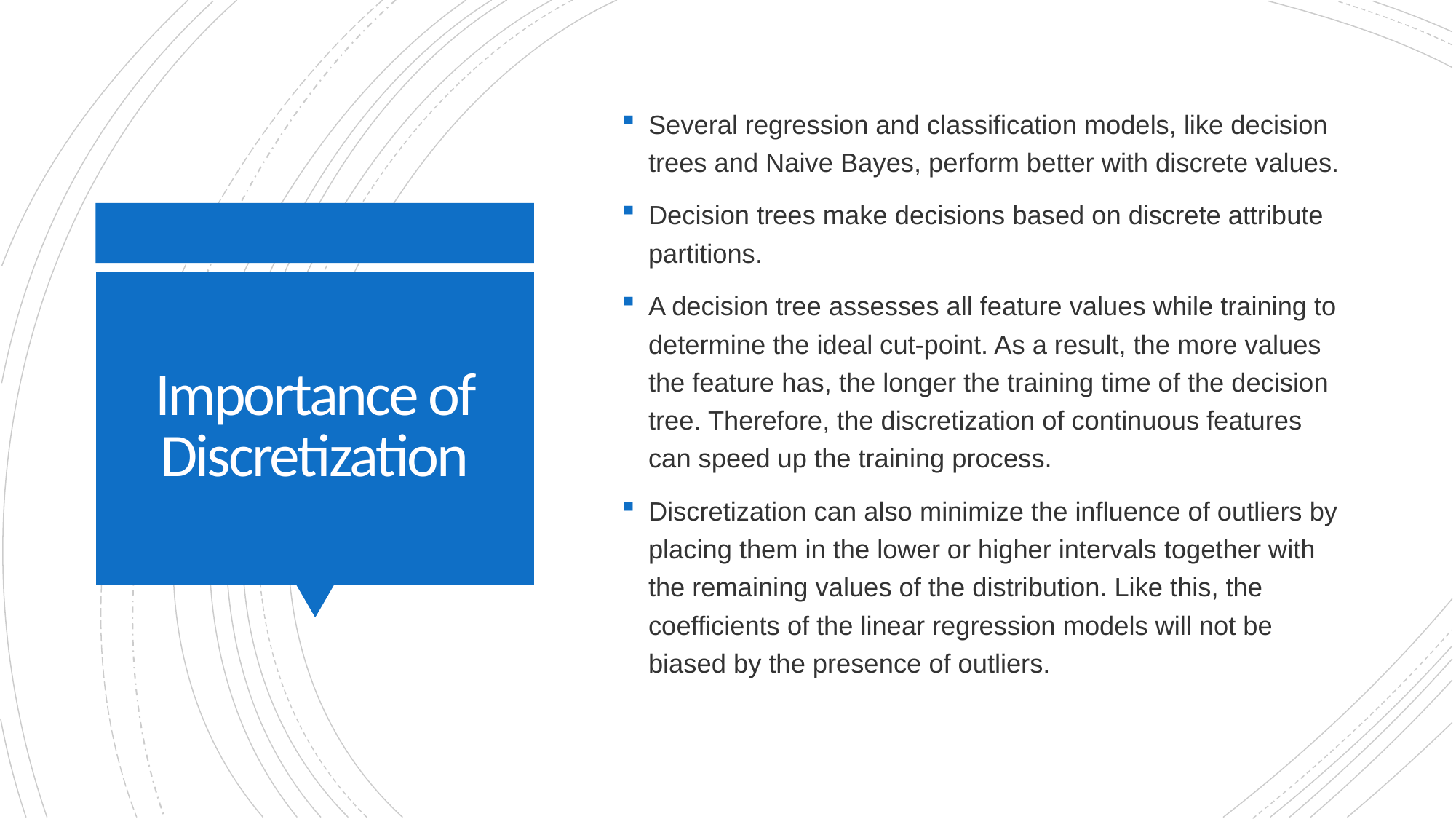

Several regression and classification models, like decision trees and Naive Bayes, perform better with discrete values.
Decision trees make decisions based on discrete attribute partitions.
A decision tree assesses all feature values while training to determine the ideal cut-point. As a result, the more values the feature has, the longer the training time of the decision tree. Therefore, the discretization of continuous features can speed up the training process.
Discretization can also minimize the influence of outliers by placing them in the lower or higher intervals together with the remaining values of the distribution. Like this, the coefficients of the linear regression models will not be biased by the presence of outliers.

# Importance of Discretization